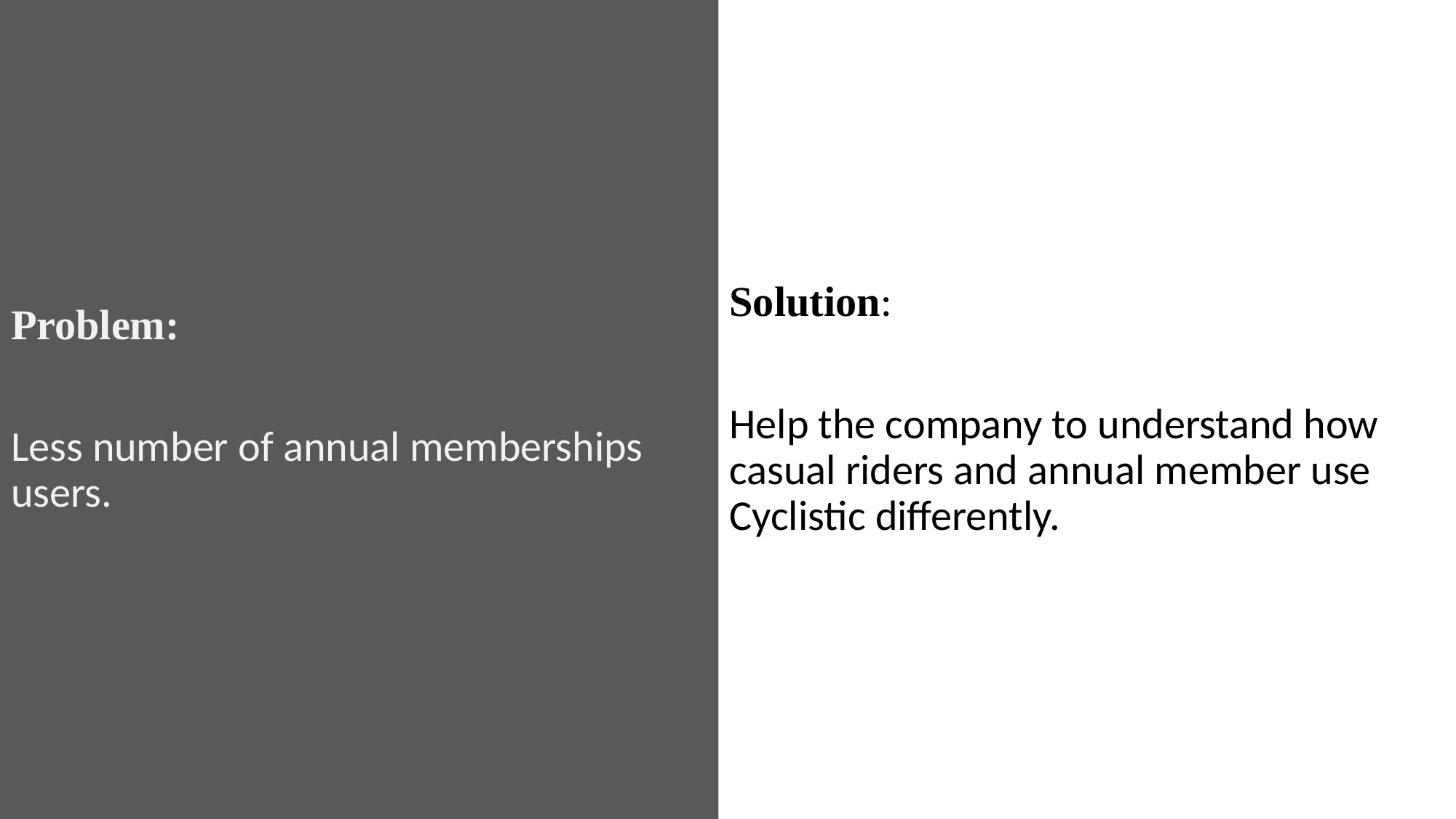

Problem:

Less number of annual memberships users.
Solution:

Help the company to understand how casual riders and annual member use Cyclistic differently.